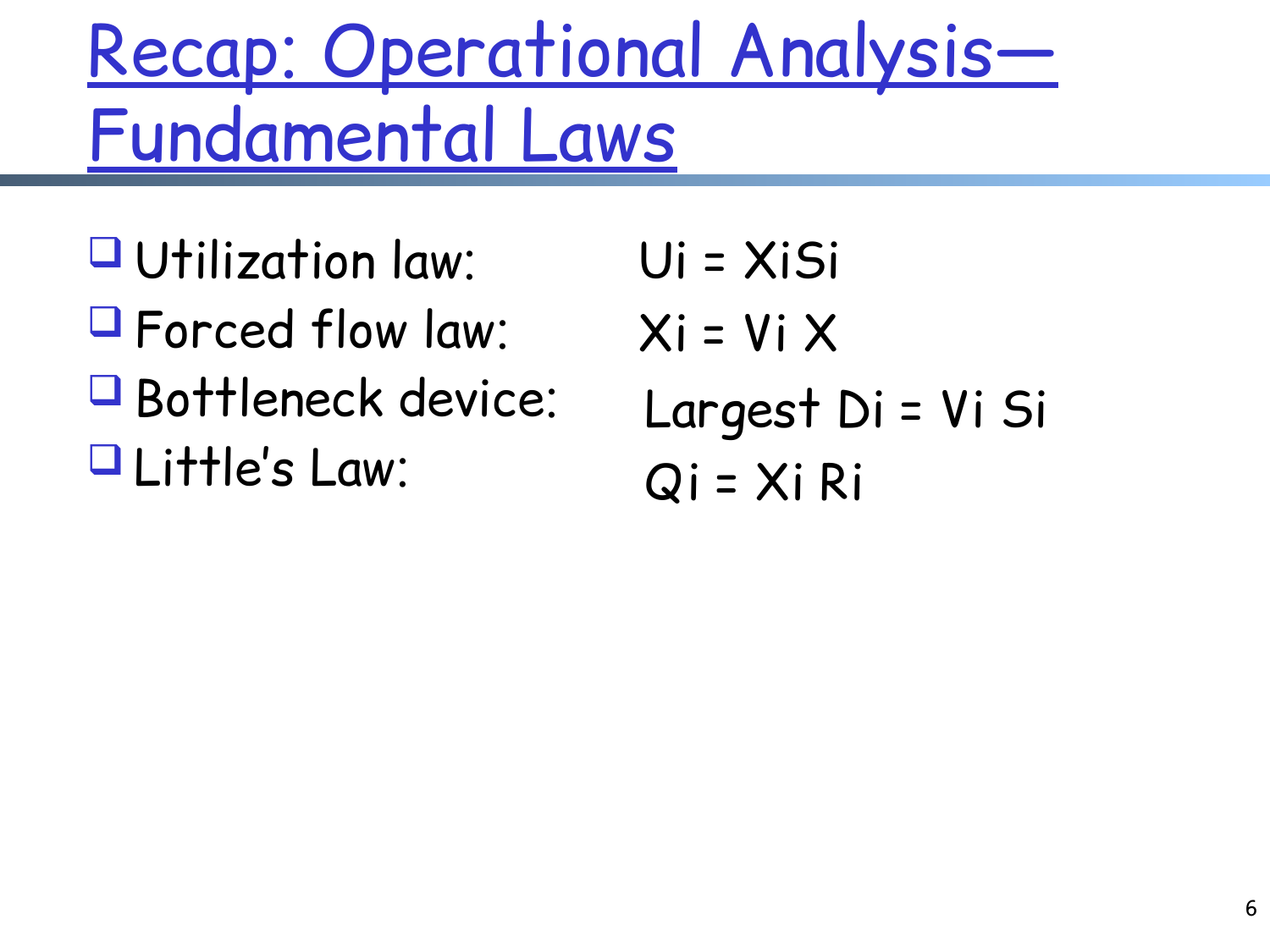

# Recap: Operational Analysis—Fundamental Laws
Utilization law:
Forced flow law:
Bottleneck device:
Little’s Law:

Ui = XiSi
Xi = Vi X
Largest Di = Vi Si
Qi = Xi Ri
6